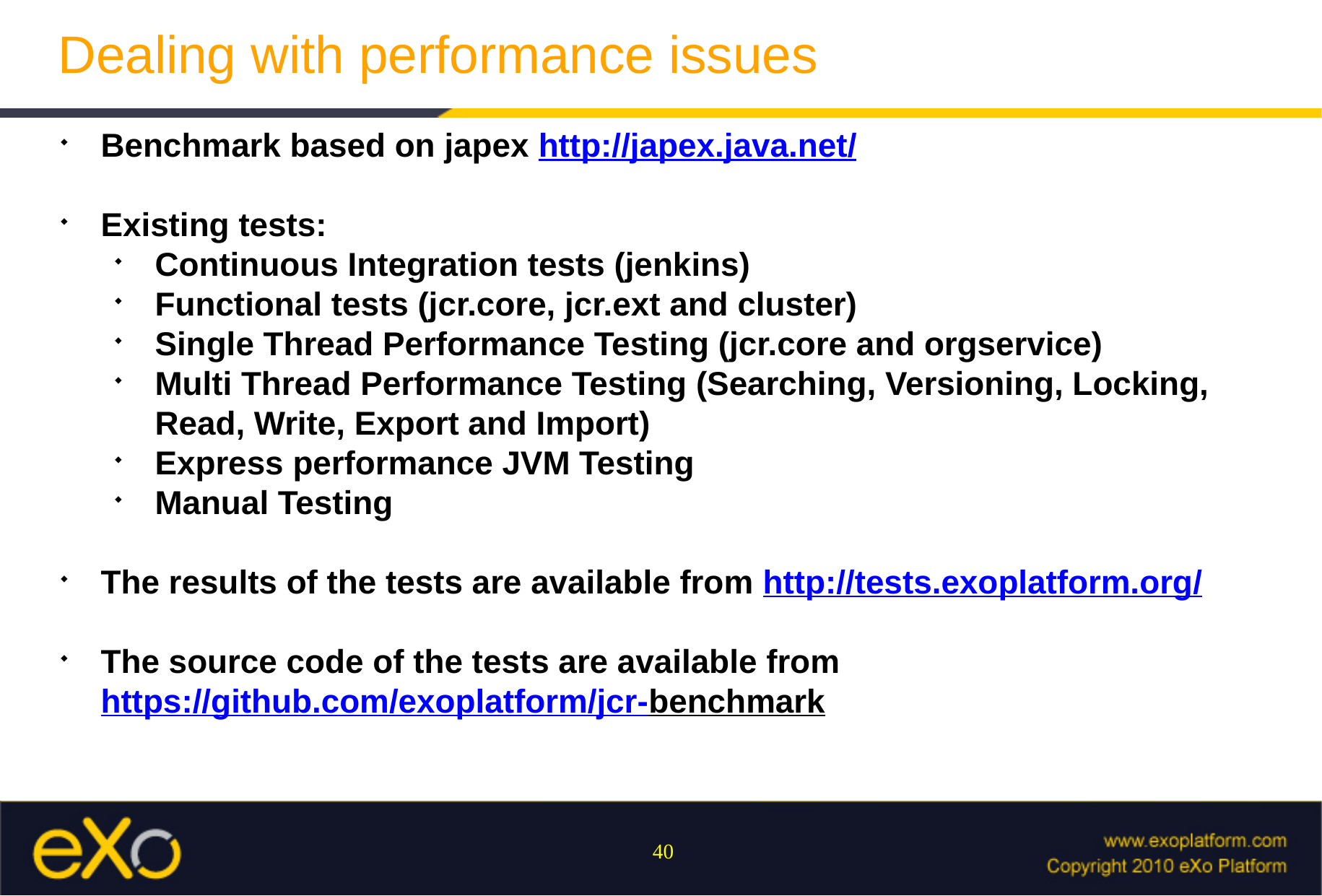

Dealing with performance issues
Benchmark based on japex http://japex.java.net/

Existing tests:
Continuous Integration tests (jenkins)
Functional tests (jcr.core, jcr.ext and cluster)
Single Thread Performance Testing (jcr.core and orgservice)
Multi Thread Performance Testing (Searching, Versioning, Locking, Read, Write, Export and Import)
Express performance JVM Testing
Manual Testing

The results of the tests are available from http://tests.exoplatform.org/

The source code of the tests are available from https://github.com/exoplatform/jcr-benchmark